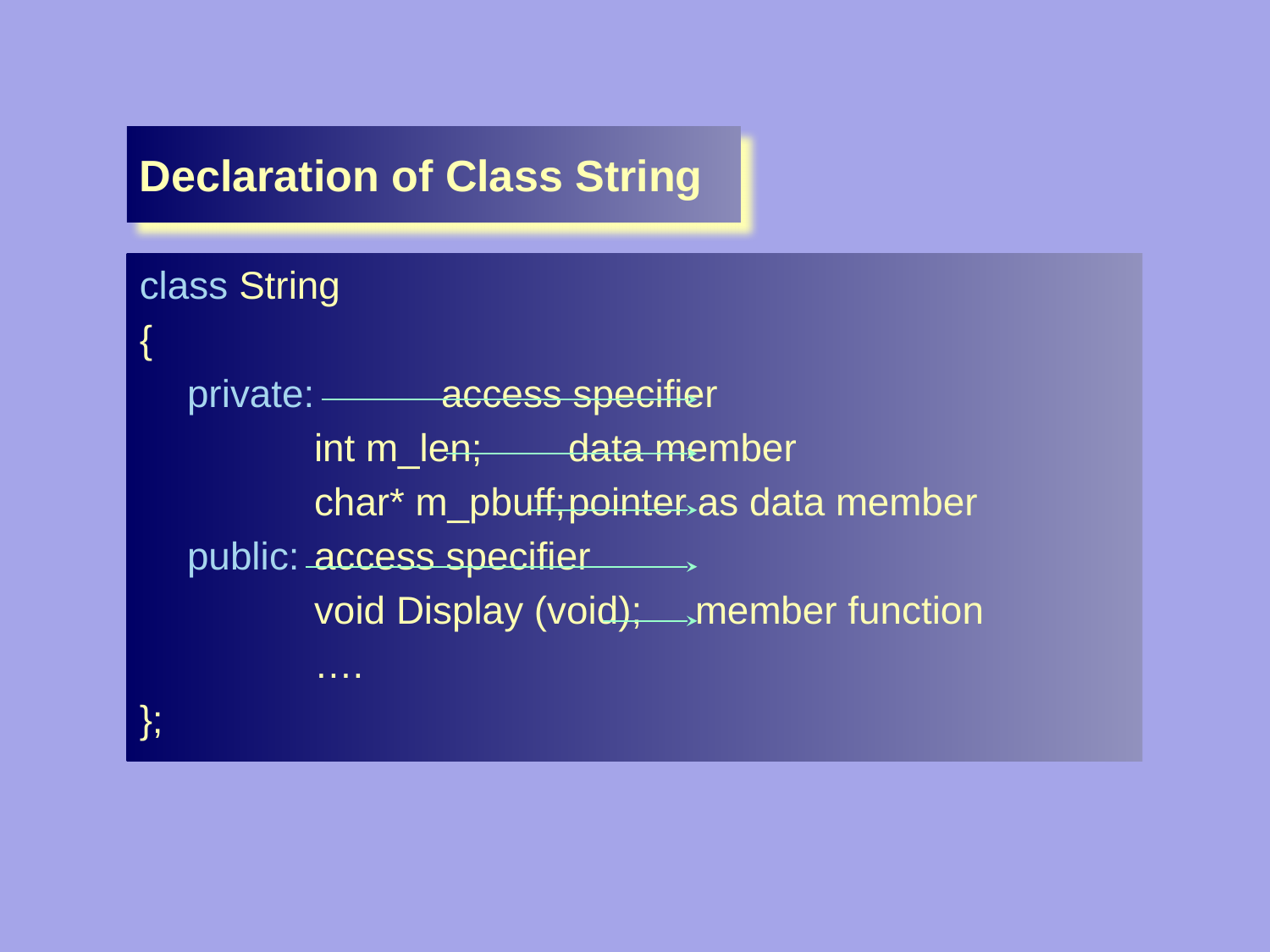

Declaration of Class String
class String
{
	private:	access specifier
		int m_len;	data member
		char* m_pbuff;	pointer as data member
	public:	access specifier
		void Display (void);	member function
		….
};